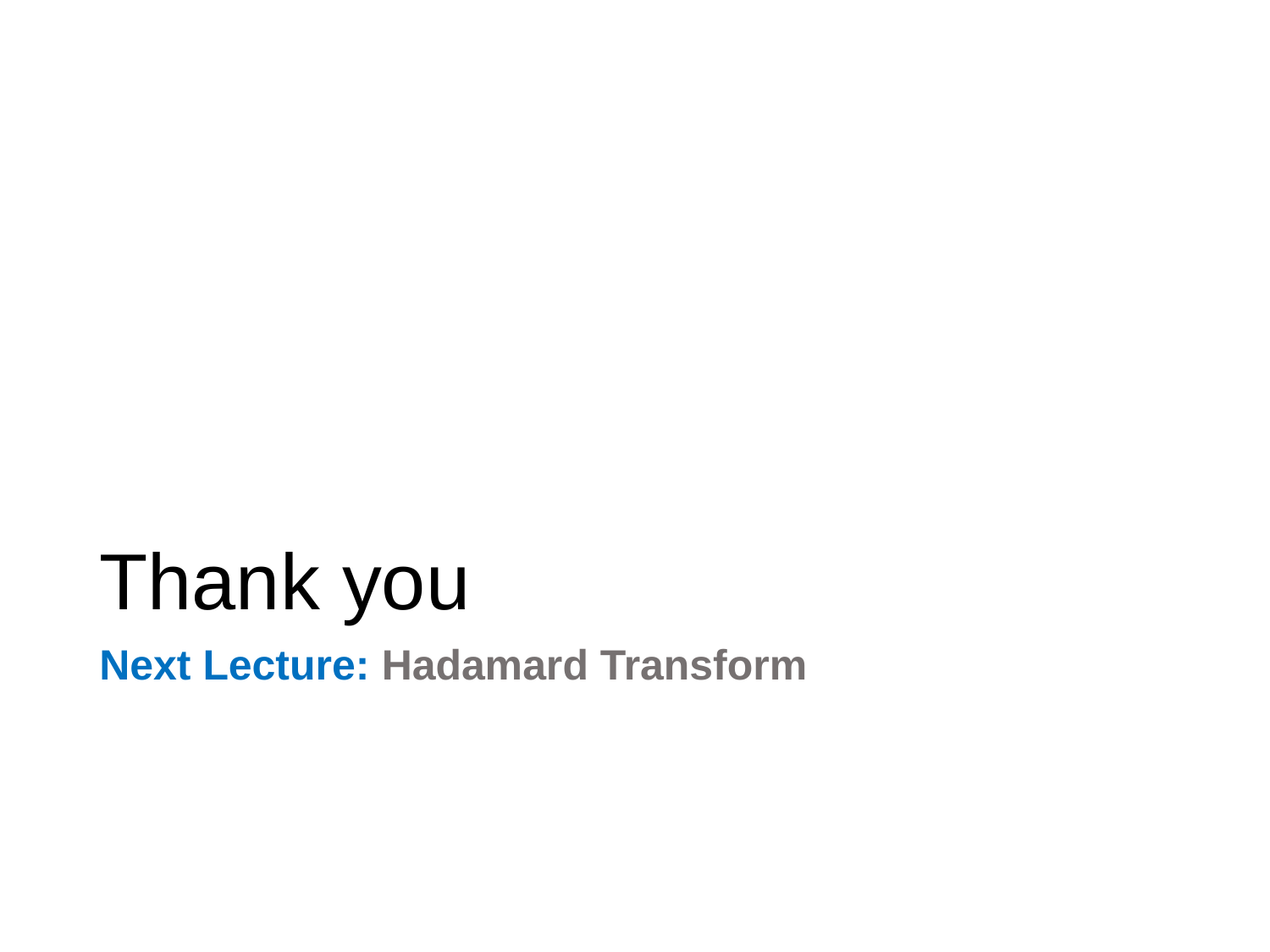

# Thank you
Next Lecture: Hadamard Transform